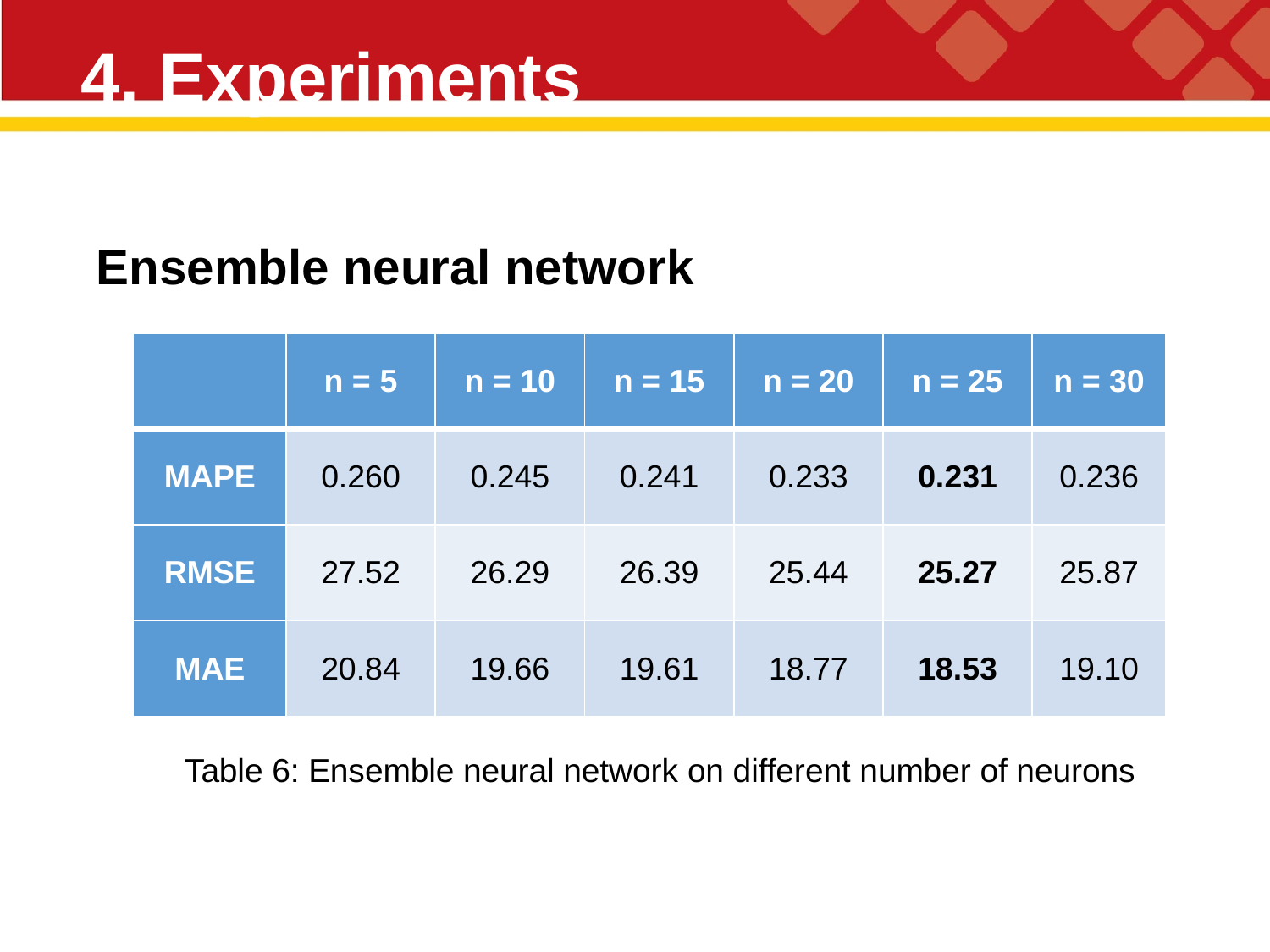

# 4. Experiments
Ensemble neural network
|  | n = 5 | n = 10 | n = 15 | n = 20 | n = 25 | n = 30 |
| --- | --- | --- | --- | --- | --- | --- |
| MAPE | 0.260 | 0.245 | 0.241 | 0.233 | 0.231 | 0.236 |
| RMSE | 27.52 | 26.29 | 26.39 | 25.44 | 25.27 | 25.87 |
| MAE | 20.84 | 19.66 | 19.61 | 18.77 | 18.53 | 19.10 |
Table 6: Ensemble neural network on different number of neurons